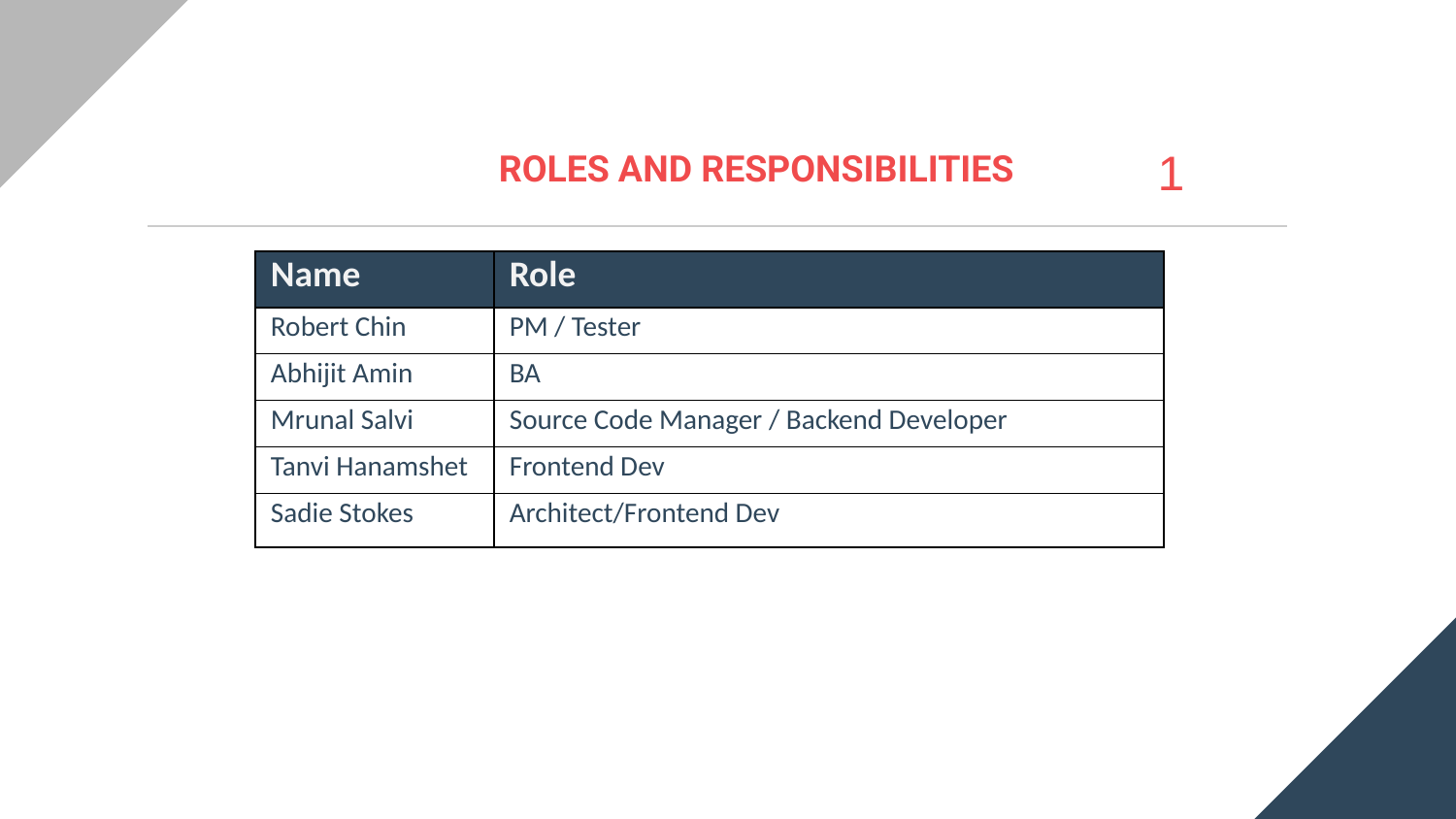

A
1
ROLES AND RESPONSIBILITIES
| Name | Role |
| --- | --- |
| Robert Chin | PM / Tester |
| Abhijit Amin | BA |
| Mrunal Salvi | Source Code Manager / Backend Developer |
| Tanvi Hanamshet | Frontend Dev |
| Sadie Stokes | Architect/Frontend Dev |